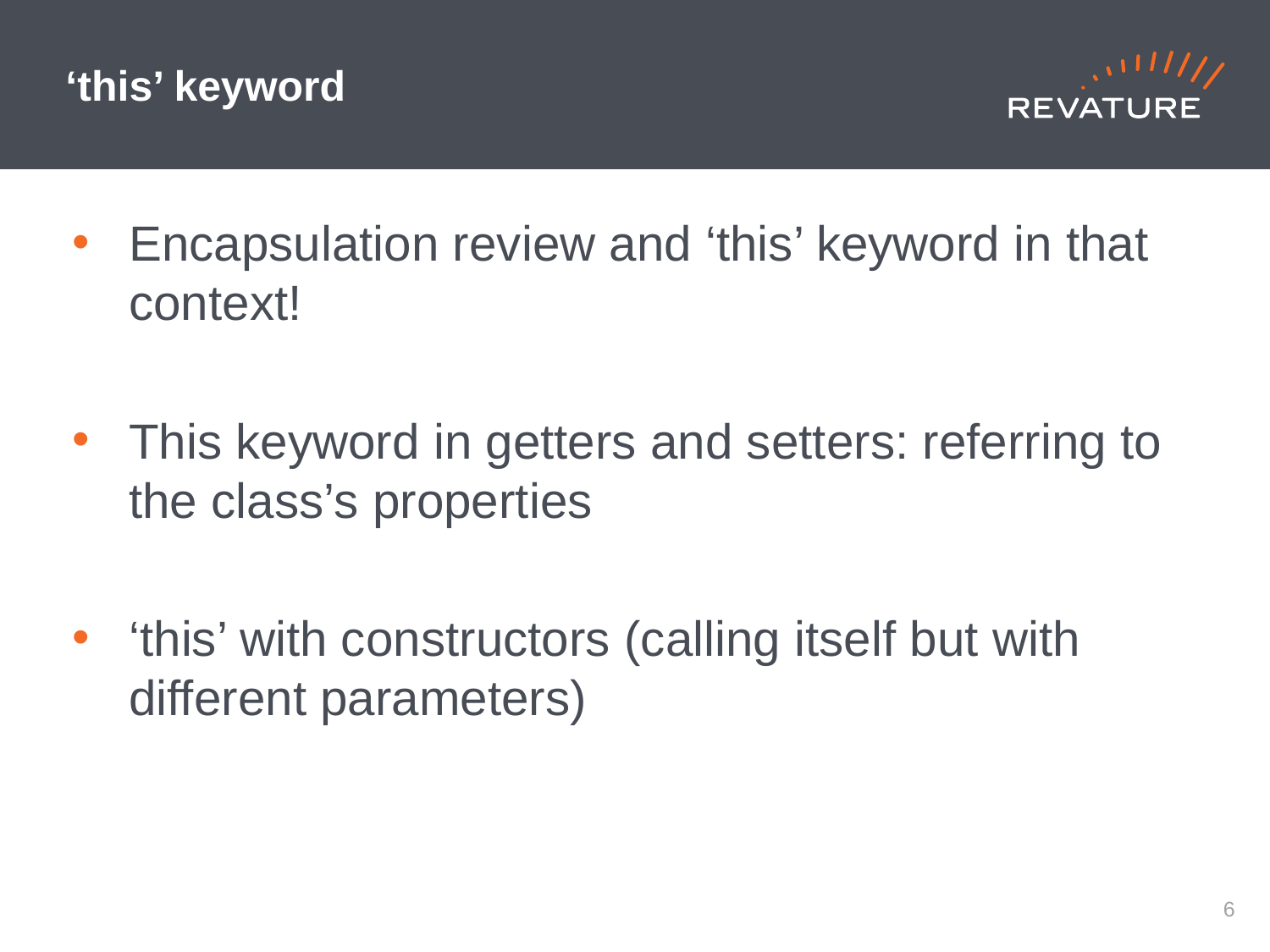

# ‘this’ keyword
Encapsulation review and ‘this’ keyword in that context!

This keyword in getters and setters: referring to the class’s properties

‘this’ with constructors (calling itself but with different parameters)

GO OVER ENCAPSULATION HERE
DEMO a constructor chain with this:
Implicit first line in a constructor?
6